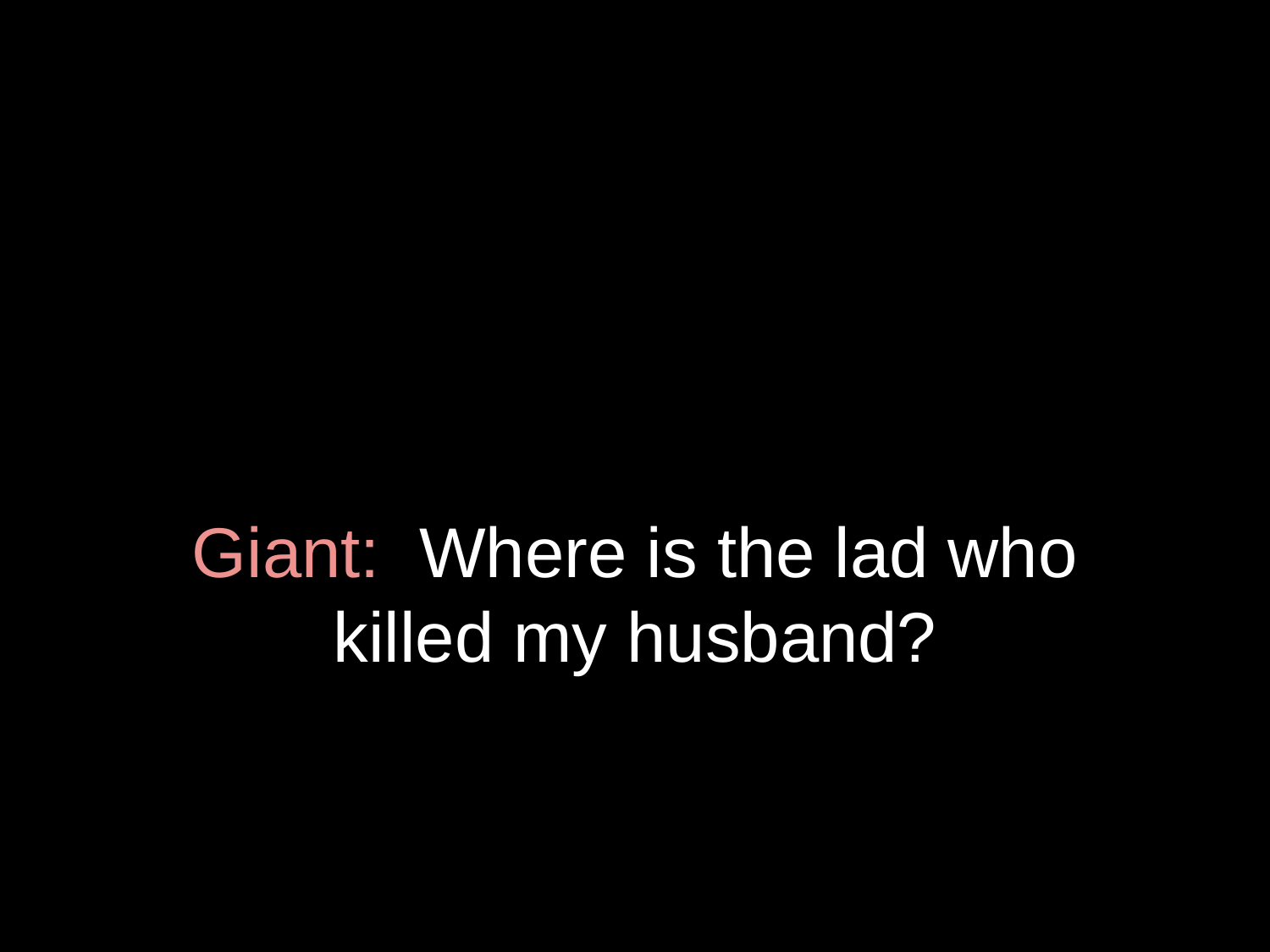

# Giant:  Where is the lad who killed my husband?